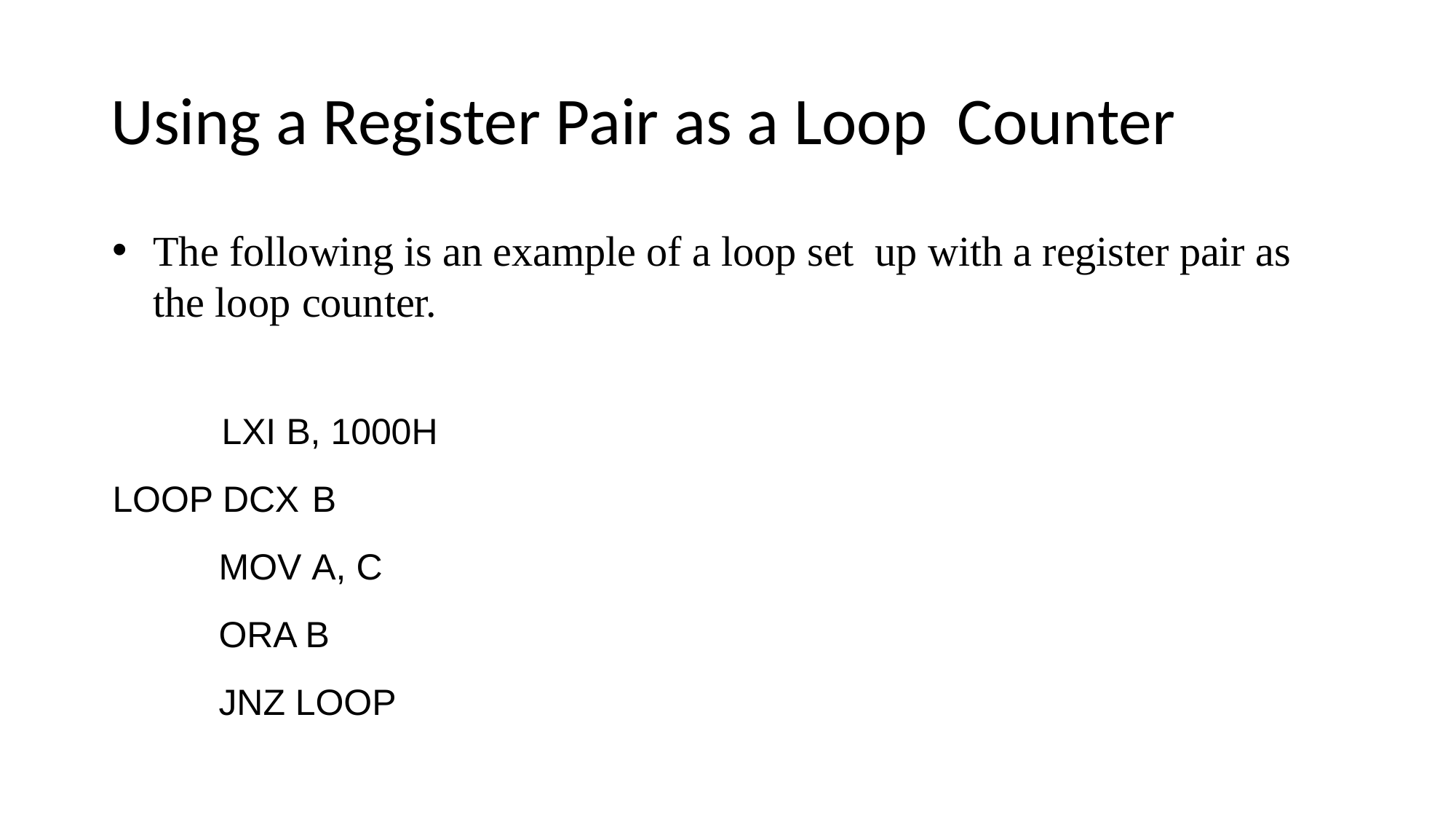

# Using a Register Pair as a Loop  Counter
The following is an example of a loop set  up with a register pair as the loop counter.

	LXI B, 1000H
LOOP DCX B
 MOV A, C
 ORA B
 JNZ LOOP